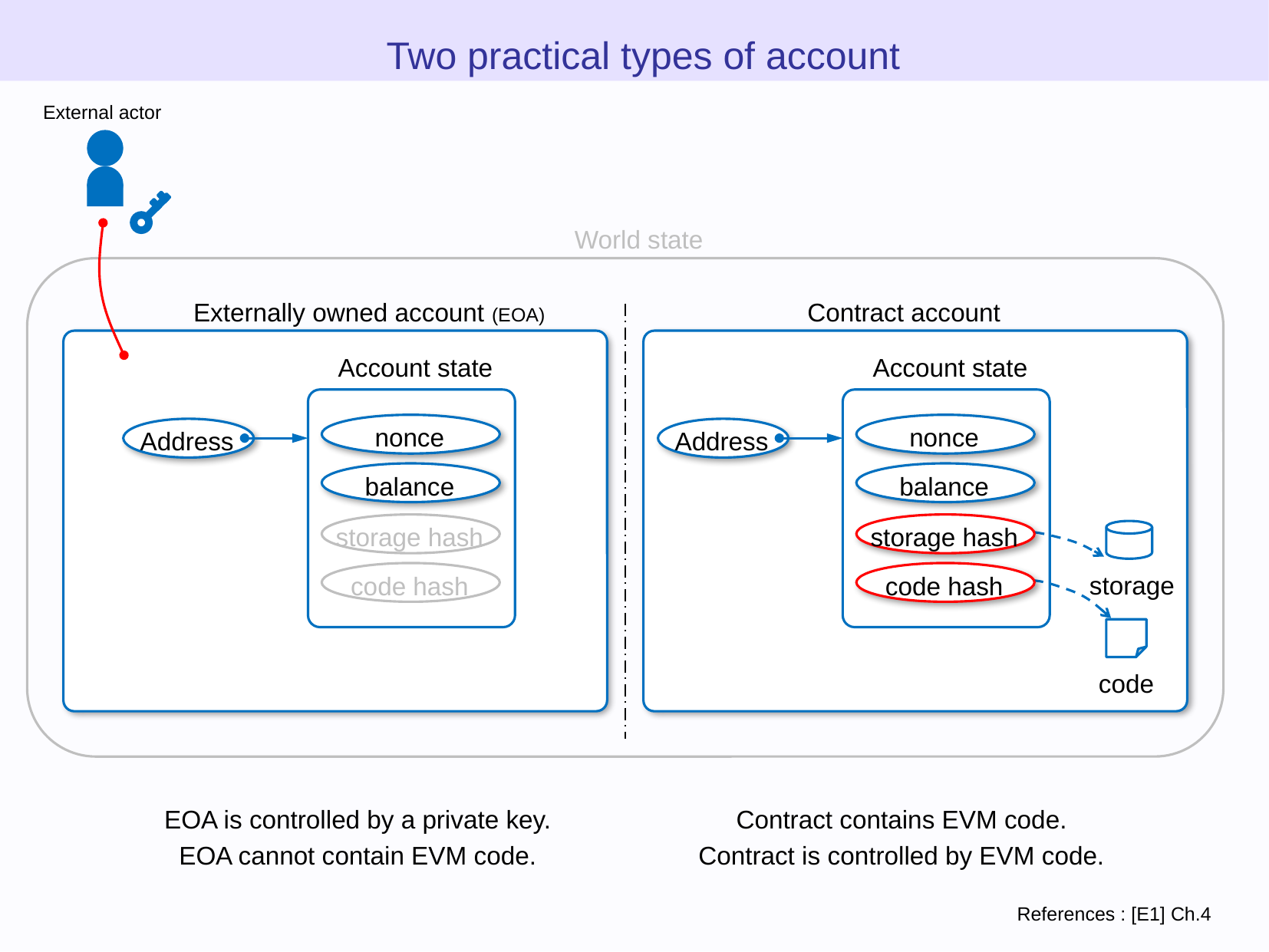

Two practical types of account
External actor

World state

Externally owned account (EOA)
Contract account

Account state
Account state

nonce
nonce

Address
Address
balance
balance

storage hash
storage hash

storage
code hash
code hash

code
EOA is controlled by a private key.
EOA cannot contain EVM code.

Contract contains EVM code.
Contract is controlled by EVM code.
References : [E1] Ch.4